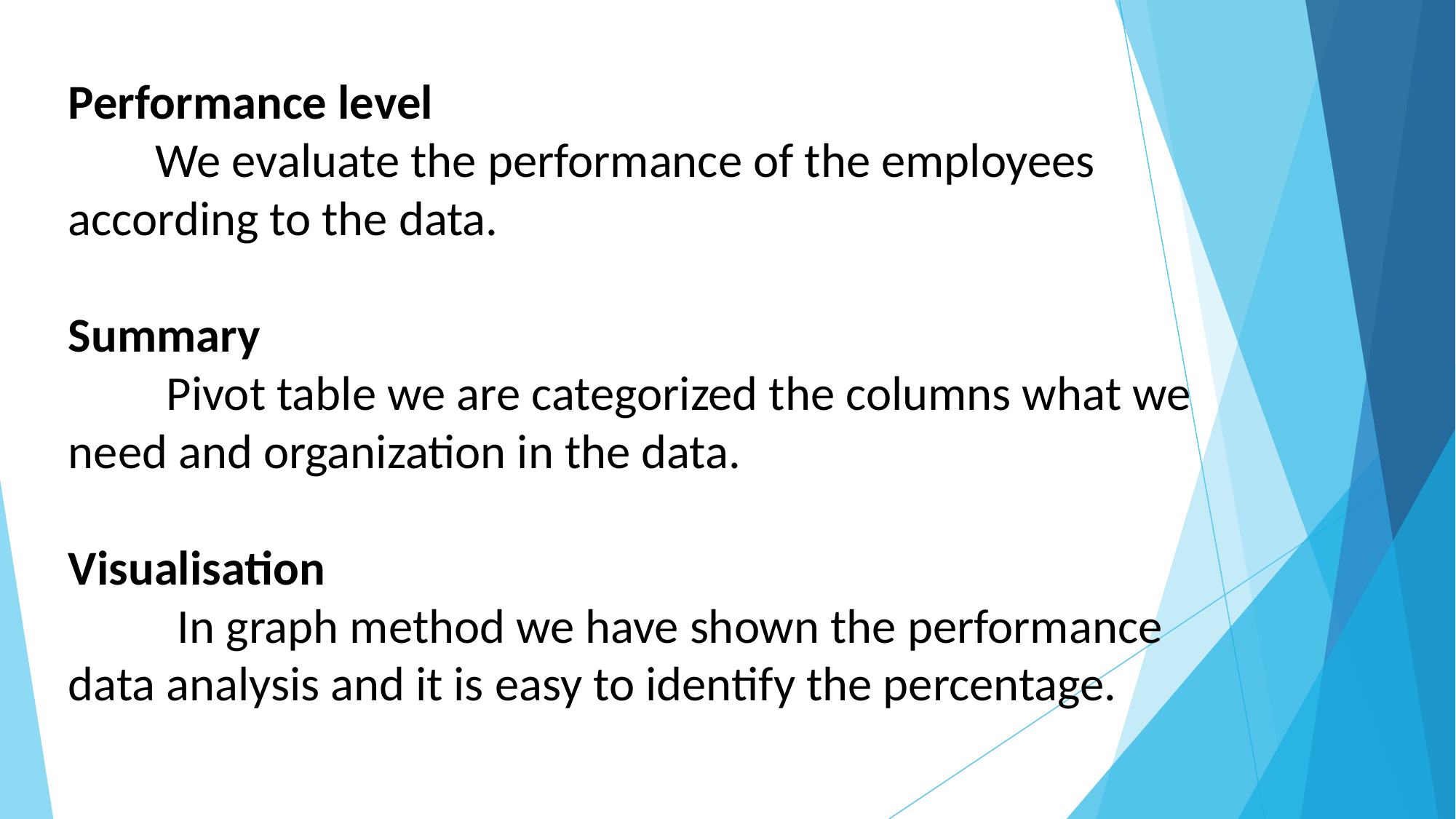

Performance level
        We evaluate the performance of the employees according to the data.

Summary
         Pivot table we are categorized the columns what we need and organization in the data.

Visualisation
          In graph method we have shown the performance data analysis and it is easy to identify the percentage.